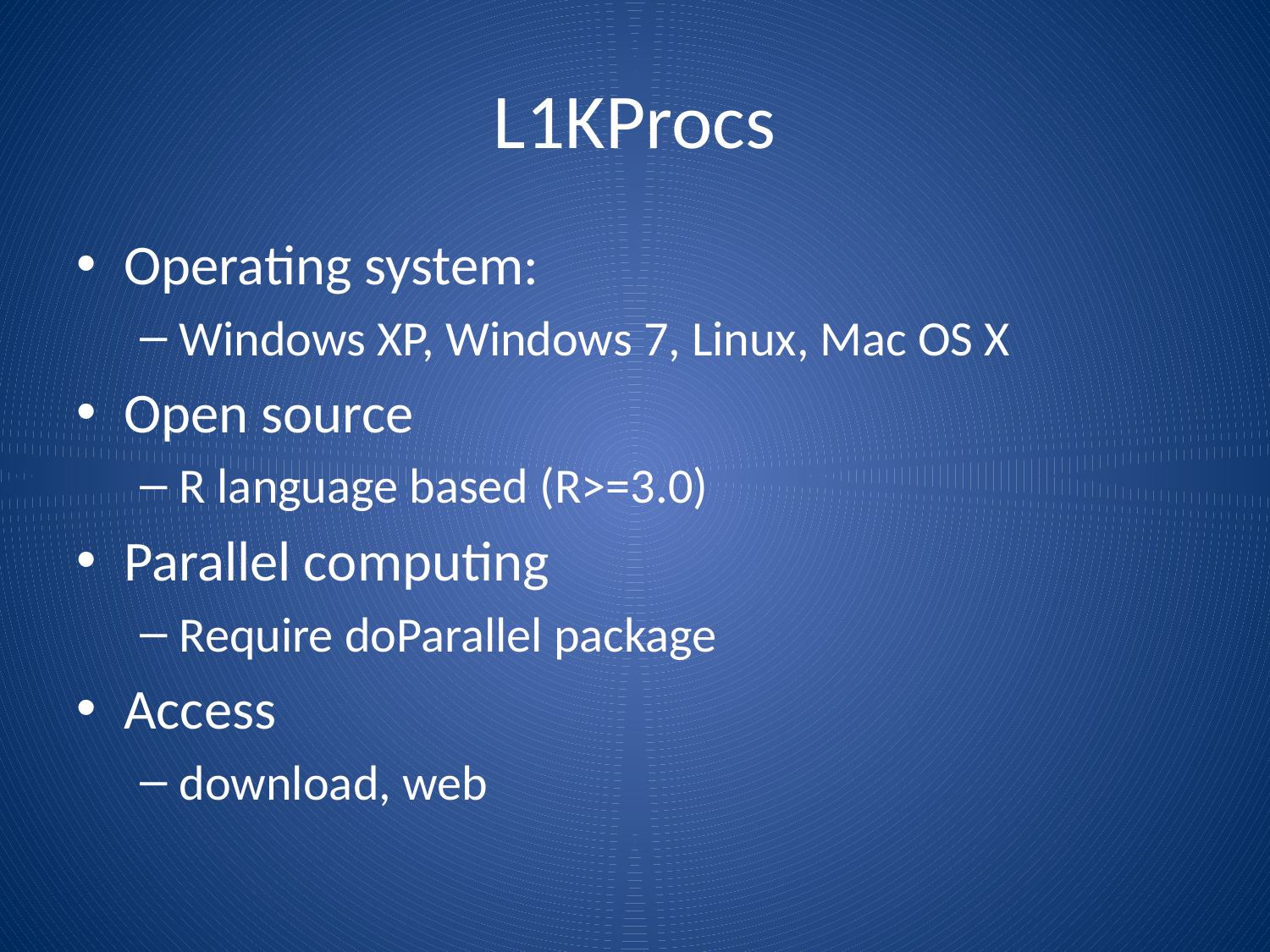

# L1KProcs
Operating system:
Windows XP, Windows 7, Linux, Mac OS X
Open source
R language based (R>=3.0)
Parallel computing
Require doParallel package
Access
download, web